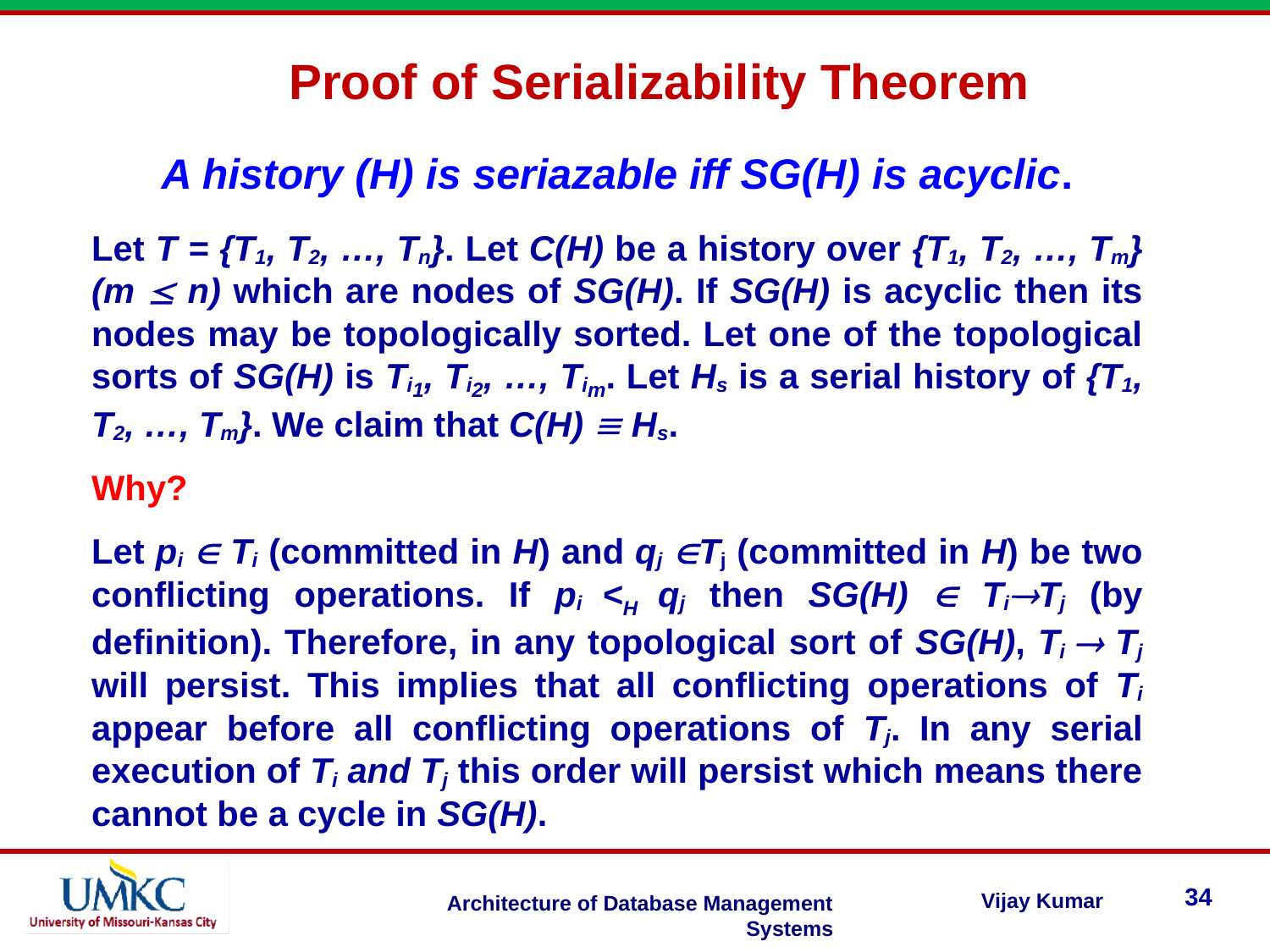

Proof of Serializability Theorem
A history (H) is seriazable iff SG(H) is acyclic.
Let T = {T1, T2, …, Tn}. Let C(H) be a history over {T1, T2, …, Tm} (m ≤ n) which are nodes of SG(H). If SG(H) is acyclic then its nodes may be topologically sorted. Let one of the topological sorts of SG(H) is Ti1, Ti2, …, Tim. Let Hs is a serial history of {T1, T2, …, Tm}. We claim that C(H) ≡ Hs.
Why?
Let pi ∈ Ti (committed in H) and qj ∈Tj (committed in H) be two conflicting operations. If pi <H qj then SG(H) ∈ Ti→Tj (by definition). Therefore, in any topological sort of SG(H), Ti → Tj will persist. This implies that all conflicting operations of Ti appear before all conflicting operations of Tj. In any serial execution of Ti and Tj this order will persist which means there cannot be a cycle in SG(H).
34